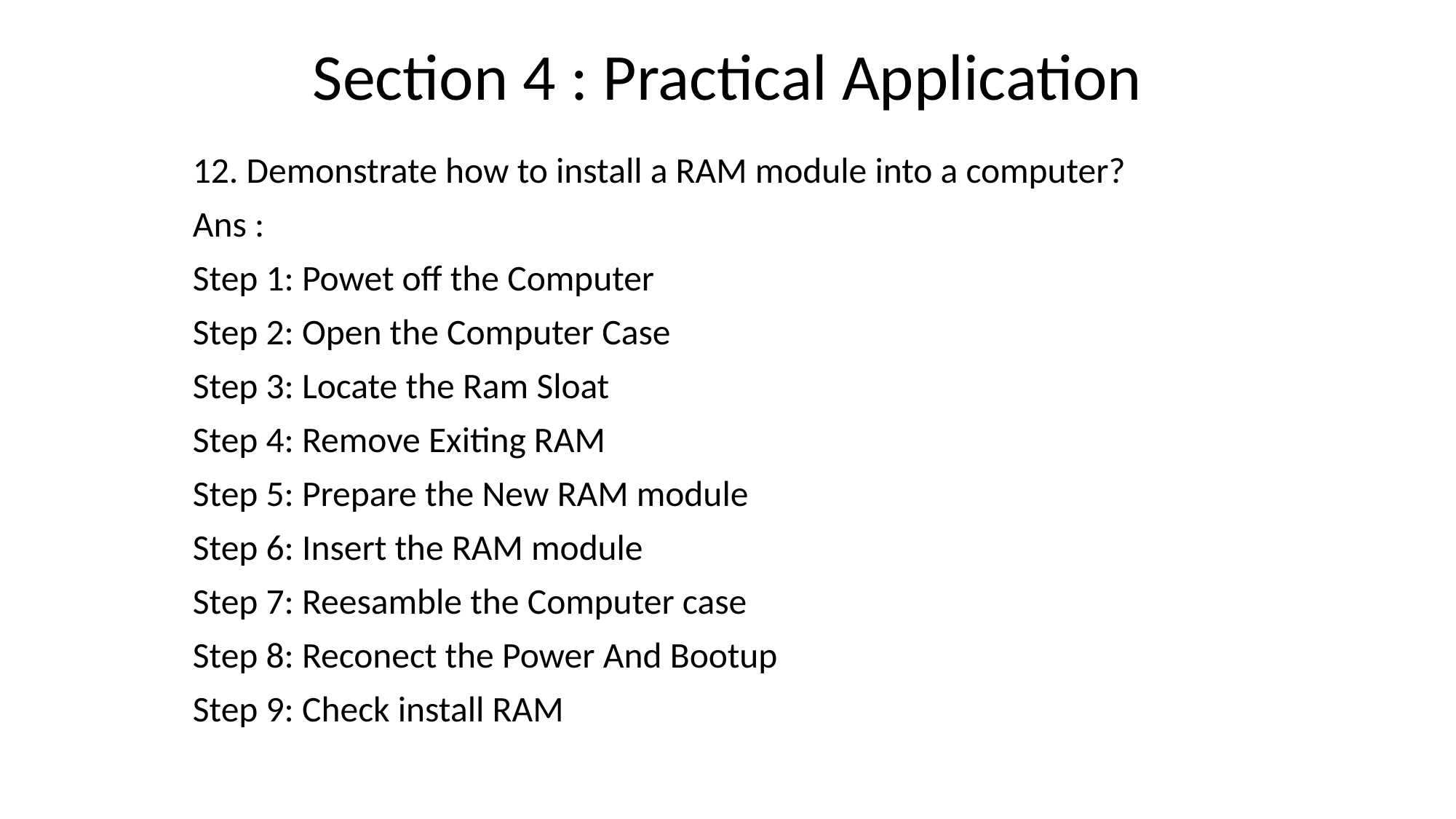

# Section 4 : Practical Application
12. Demonstrate how to install a RAM module into a computer?
Ans :
Step 1: Powet off the Computer
Step 2: Open the Computer Case
Step 3: Locate the Ram Sloat
Step 4: Remove Exiting RAM
Step 5: Prepare the New RAM module
Step 6: Insert the RAM module
Step 7: Reesamble the Computer case
Step 8: Reconect the Power And Bootup
Step 9: Check install RAM